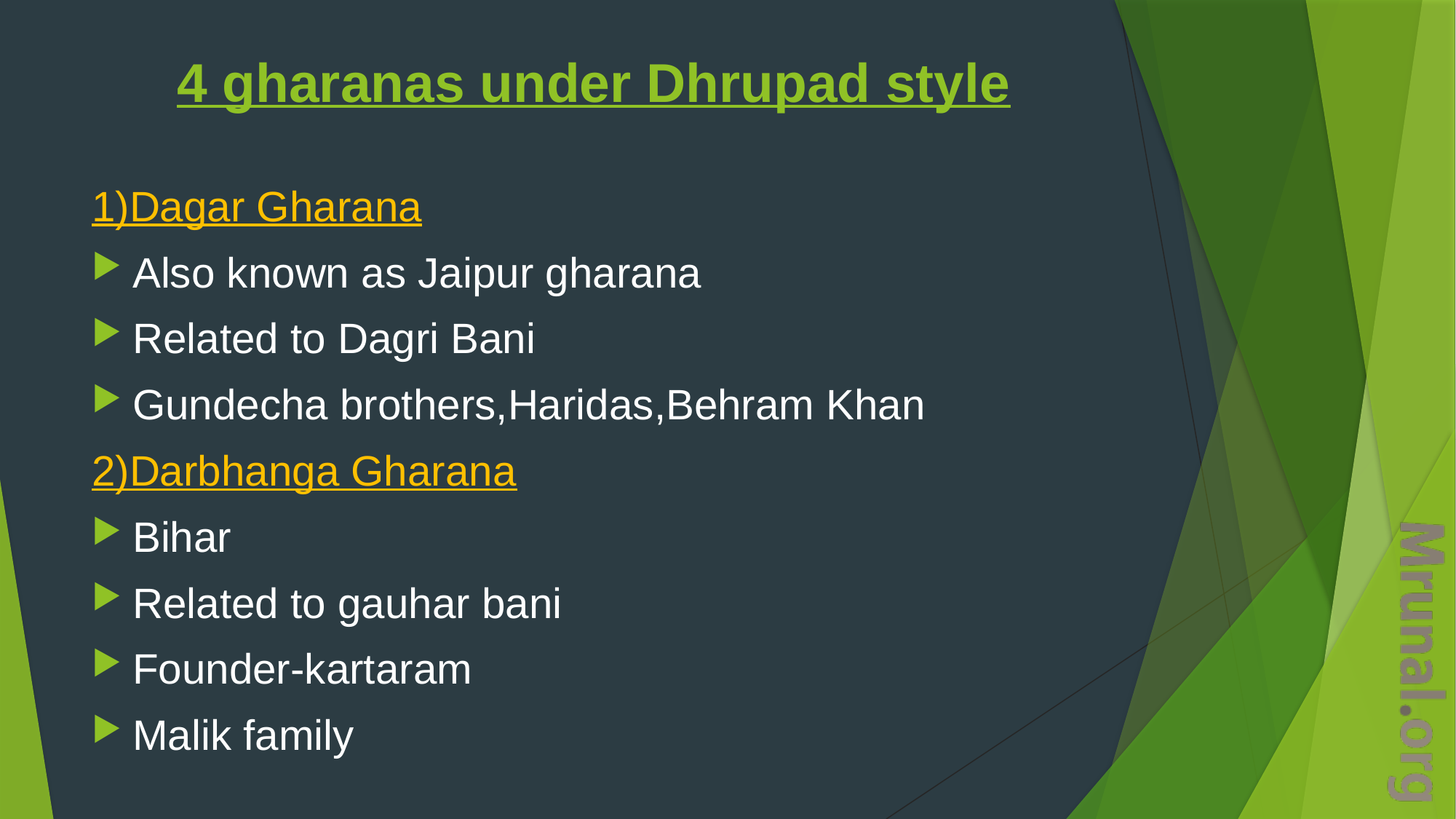

# 4 gharanas under Dhrupad style
1)Dagar Gharana
Also known as Jaipur gharana
Related to Dagri Bani
Gundecha brothers,Haridas,Behram Khan
2)Darbhanga Gharana
Bihar
Related to gauhar bani
Founder-kartaram
Malik family